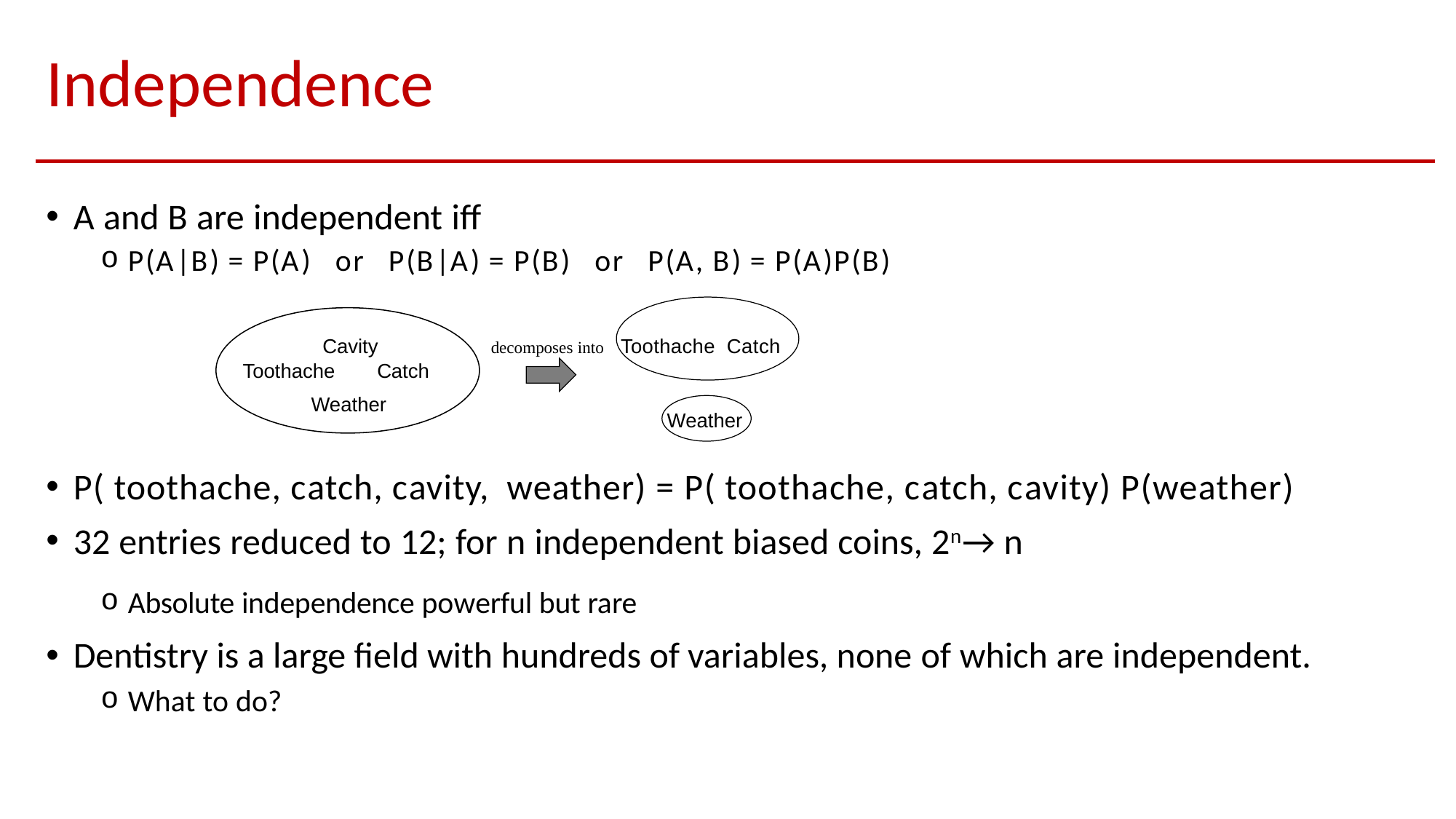

# Independence
A and B are independent iff
P(A|B) = P(A)   or   P(B|A) = P(B)   or   P(A, B) = P(A)P(B)

P( toothache, catch, cavity,  weather) = P( toothache, catch, cavity) P(weather)
32 entries reduced to 12; for n independent biased coins, 2n→ n
Absolute independence powerful but rare
Dentistry is a large field with hundreds of variables, none of which are independent.
What to do?

Cavity	decomposes into	Toothache  Catch

Toothache	Catch

Weather

Weather